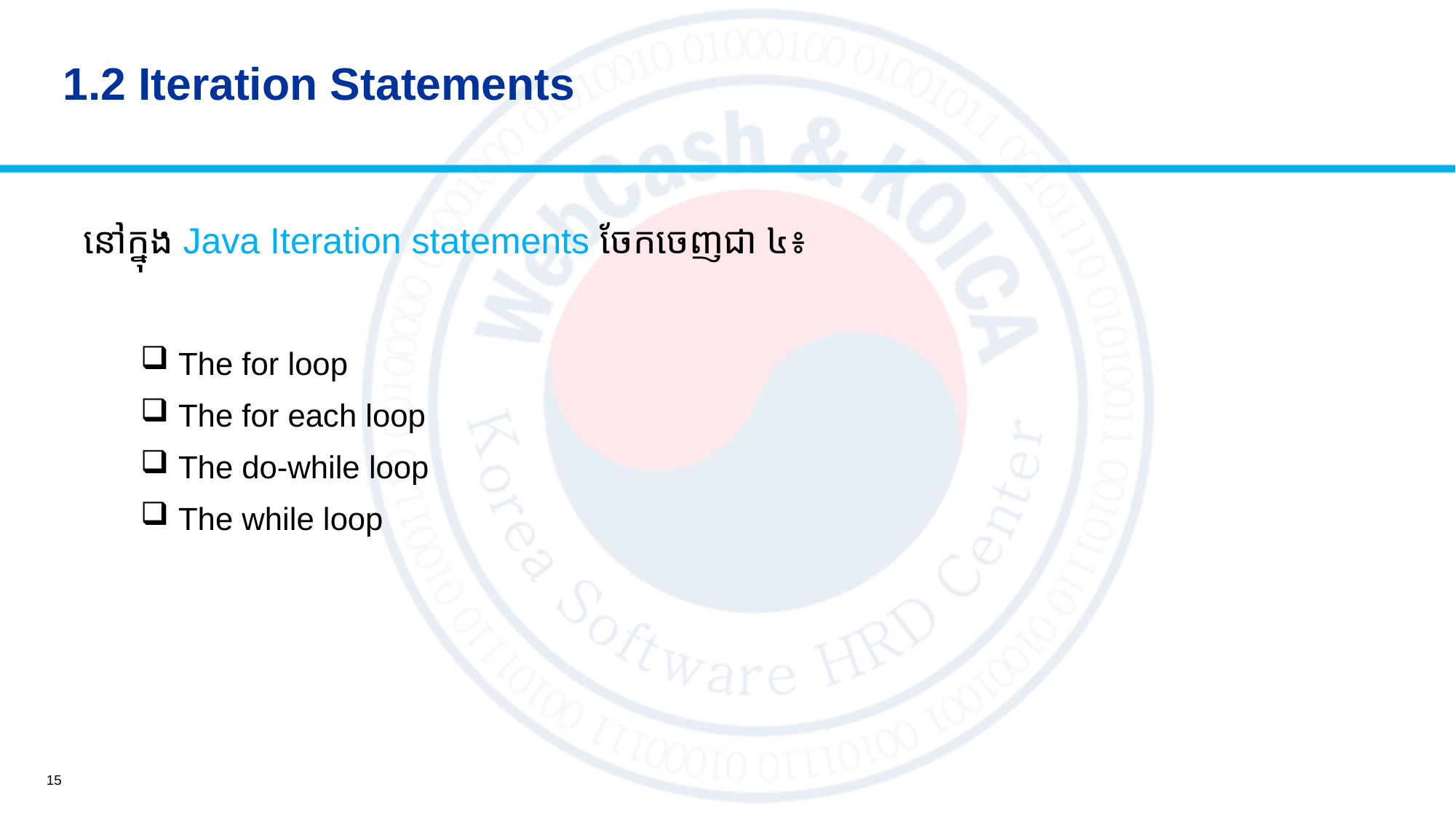

# 1.2 Iteration Statements
នៅក្នុង Java Iteration statements ចែកចេញជា ៤៖

 The for loop
 The for each loop
 The do-while loop
 The while loop

15